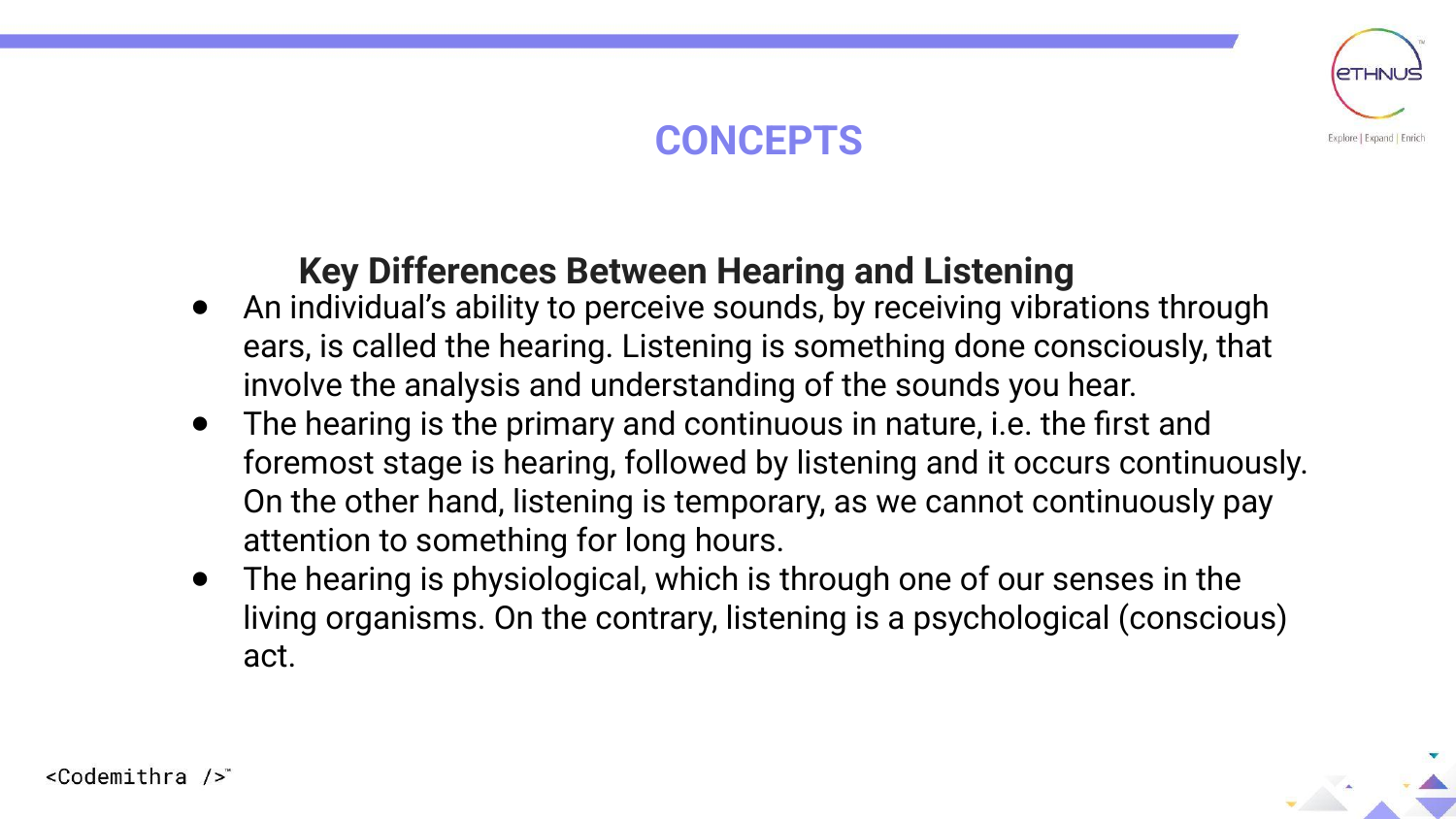

CONCEPTS

Key Differences Between Hearing and Listening
An individual’s ability to perceive sounds, by receiving vibrations through ears, is called the hearing. Listening is something done consciously, that involve the analysis and understanding of the sounds you hear.
The hearing is the primary and continuous in nature, i.e. the first and foremost stage is hearing, followed by listening and it occurs continuously. On the other hand, listening is temporary, as we cannot continuously pay attention to something for long hours.
The hearing is physiological, which is through one of our senses in the living organisms. On the contrary, listening is a psychological (conscious) act.